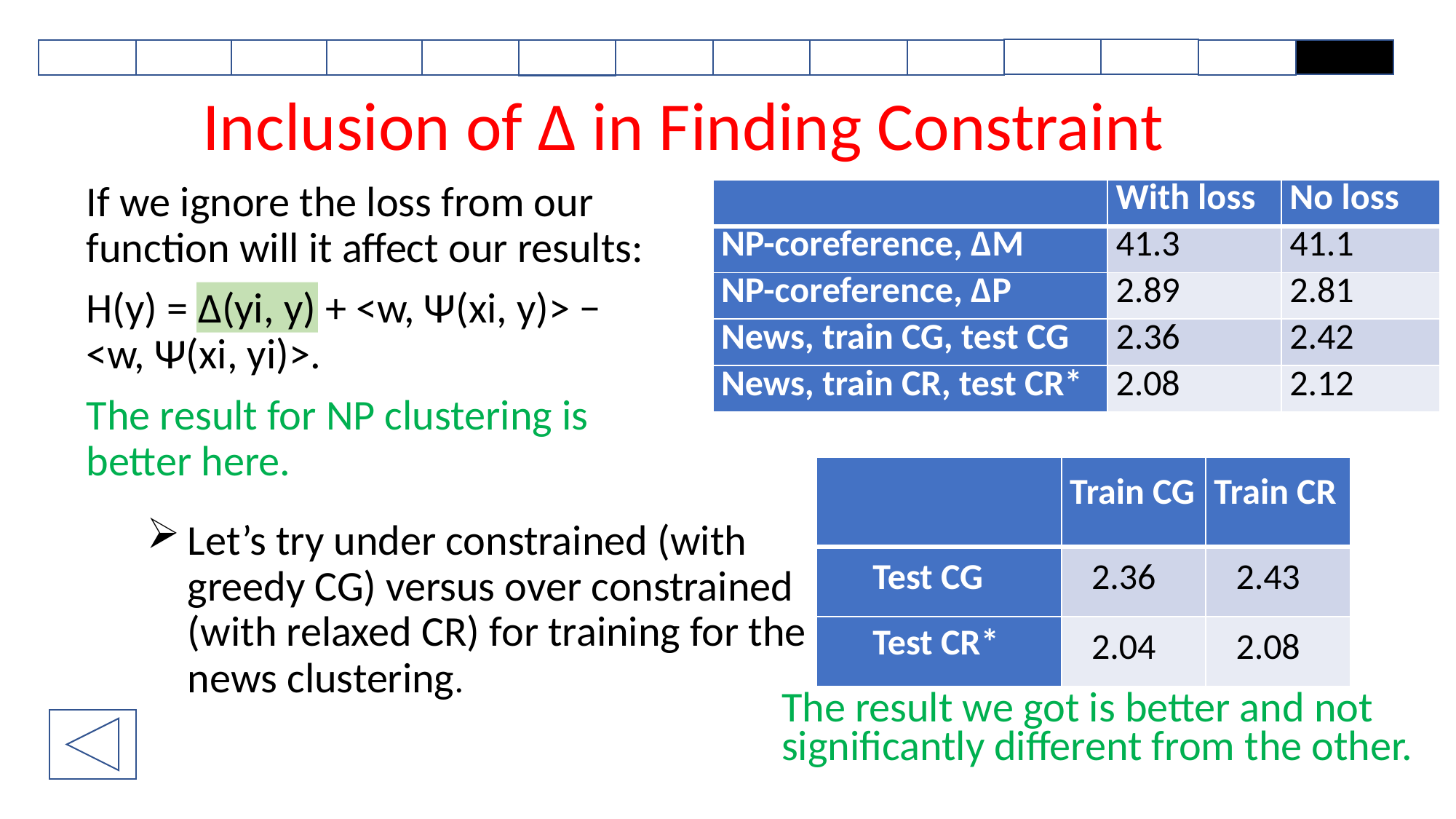

# Inclusion of Δ in Finding Constraint
If we ignore the loss from our function will it affect our results:
H(y) = ∆(yi, y) + <w, Ψ(xi, y)> − <w, Ψ(xi, yi)>.
The result for NP clustering is
better here.
|  | With loss | No loss |
| --- | --- | --- |
| NP-coreference, ΔM | 41.3 | 41.1 |
| NP-coreference, ΔP | 2.89 | 2.81 |
| News, train CG, test CG | 2.36 | 2.42 |
| News, train CR, test CR\* | 2.08 | 2.12 |

|  | Train CG | Train CR |
| --- | --- | --- |
| Test CG | 2.36 | 2.43 |
| Test CR\* | 2.04 | 2.08 |
Let’s try under constrained (with greedy CG) versus over constrained (with relaxed CR) for training for the news clustering.
The result we got is better and not significantly different from the other.